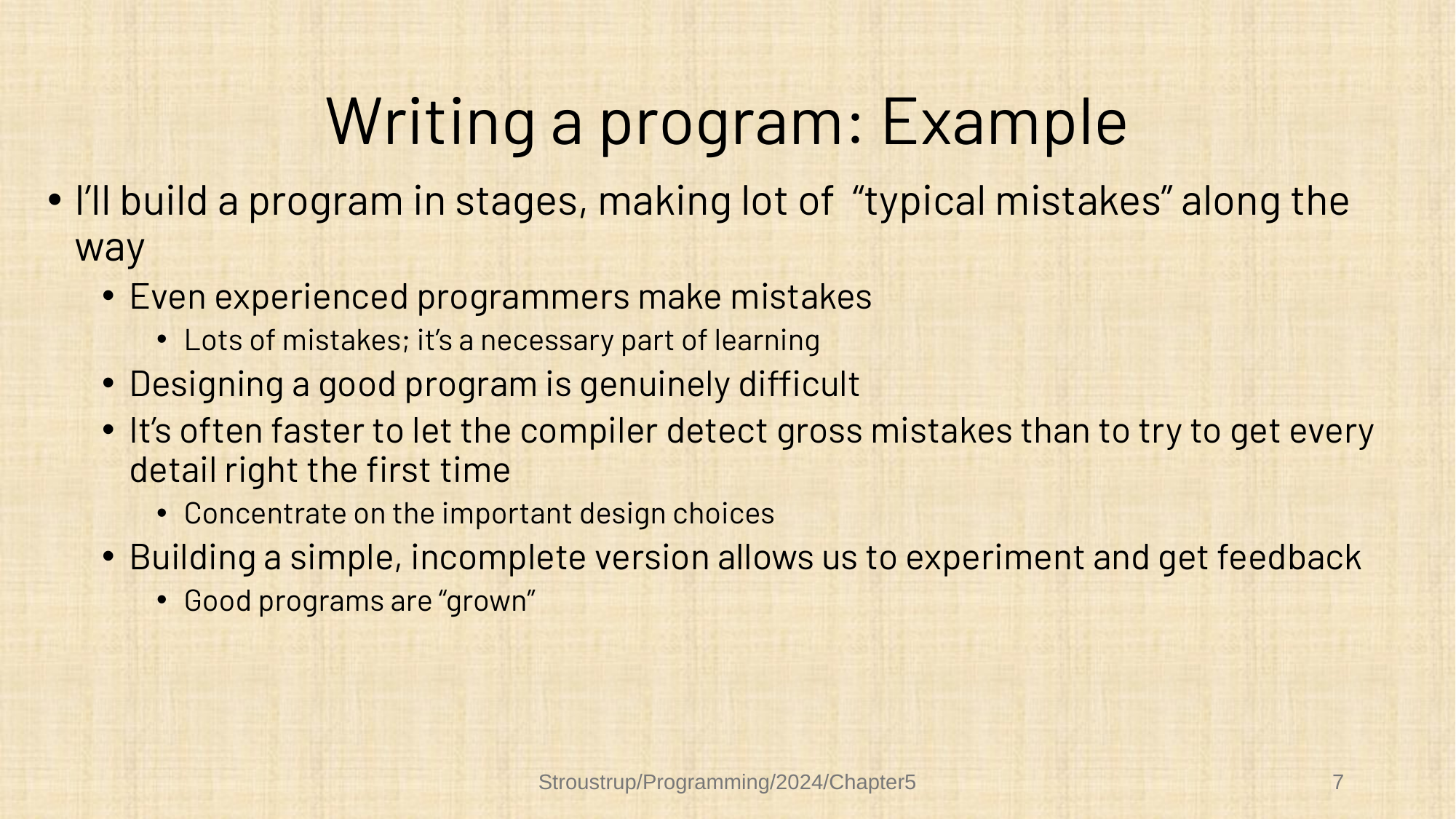

# Writing a program: Example
I’ll build a program in stages, making lot of  “typical mistakes” along the way
Even experienced programmers make mistakes
Lots of mistakes; it’s a necessary part of learning
Designing a good program is genuinely difficult
It’s often faster to let the compiler detect gross mistakes than to try to get every detail right the first time
Concentrate on the important design choices
Building a simple, incomplete version allows us to experiment and get feedback
Good programs are “grown”
Stroustrup/Programming/2024/Chapter5
7